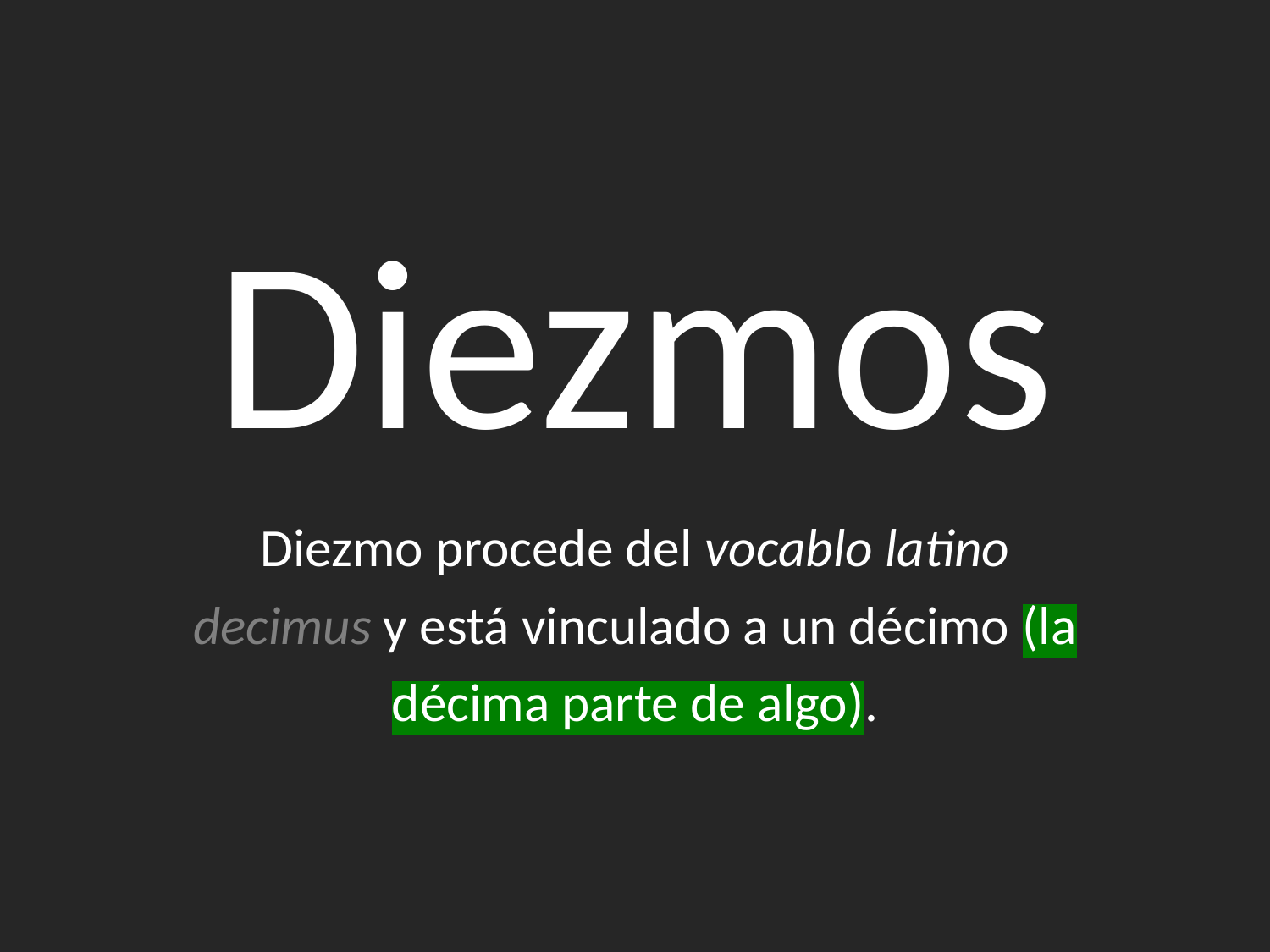

# Diezmos
Diezmo procede del vocablo latino decimus y está vinculado a un décimo (la décima parte de algo).